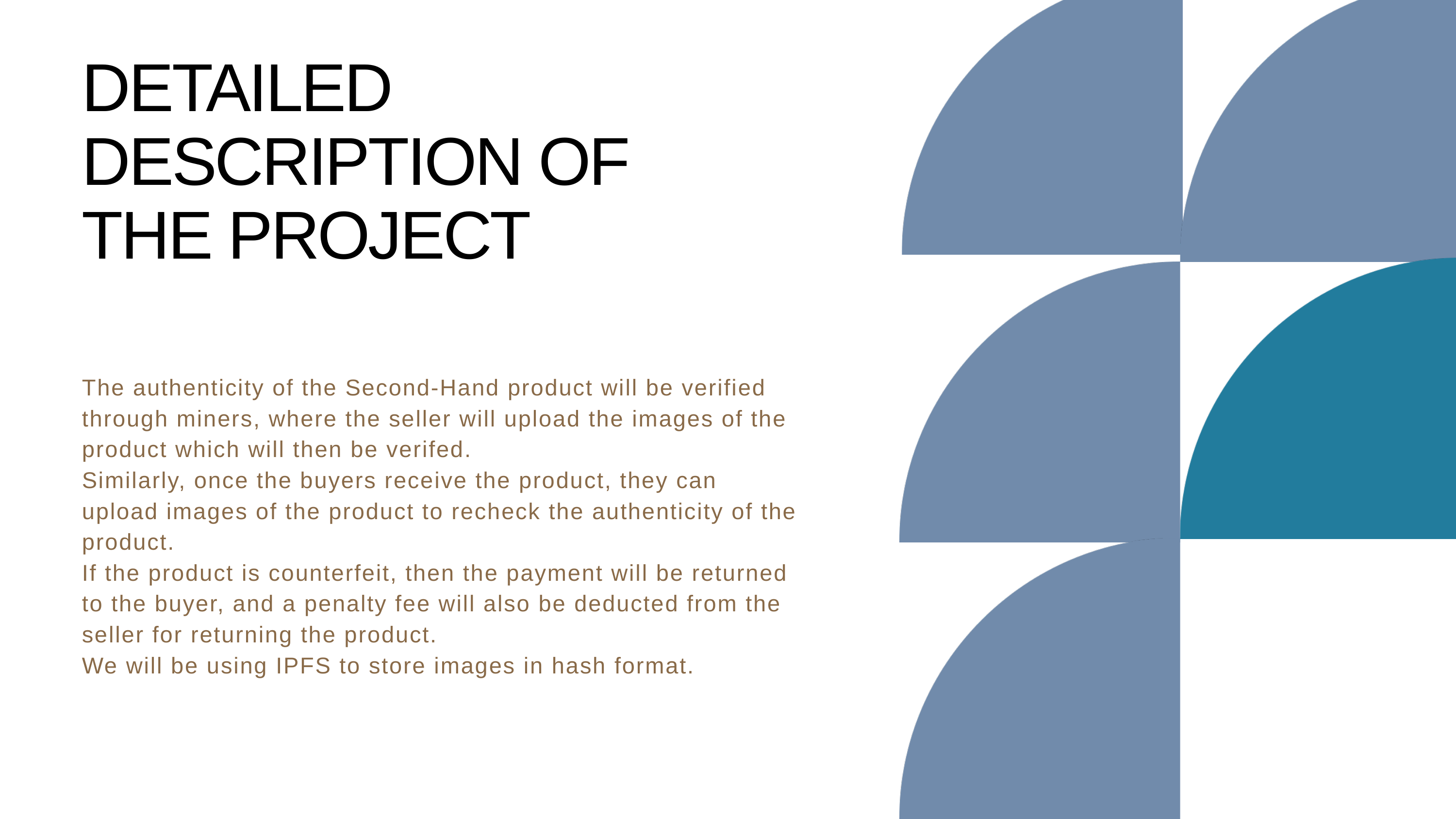

DETAILED DESCRIPTION OF THE PROJECT

The authenticity of the Second-Hand product will be verified through miners, where the seller will upload the images of the product which will then be verifed.
Similarly, once the buyers receive the product, they can upload images of the product to recheck the authenticity of the product.
If the product is counterfeit, then the payment will be returned to the buyer, and a penalty fee will also be deducted from the seller for returning the product.
We will be using IPFS to store images in hash format.